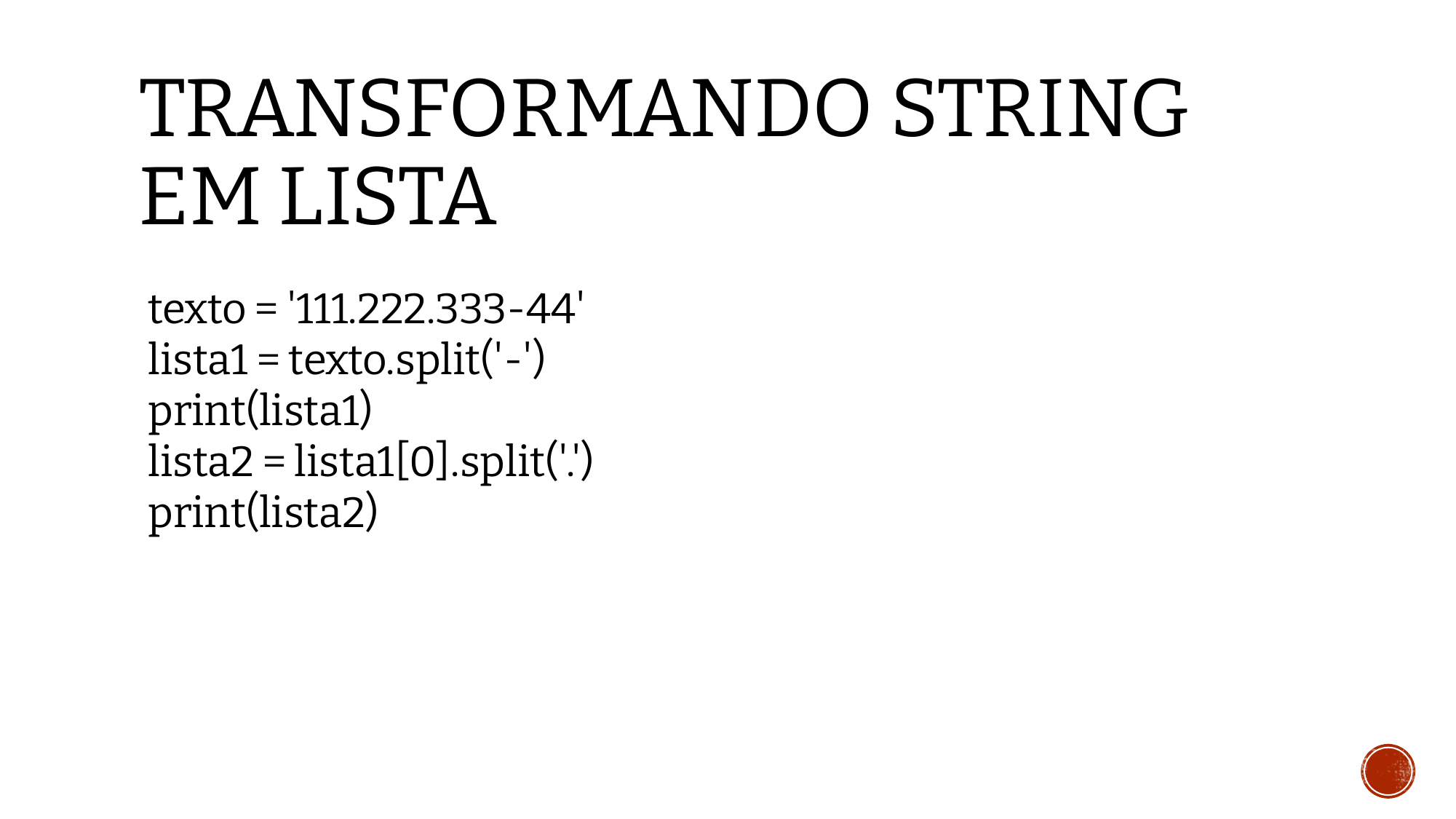

# TRANSFORMANDO STRING EM LISTA
texto = '111.222.333-44'
lista1 = texto.split('-')
print(lista1)
lista2 = lista1[0].split('.')
print(lista2)